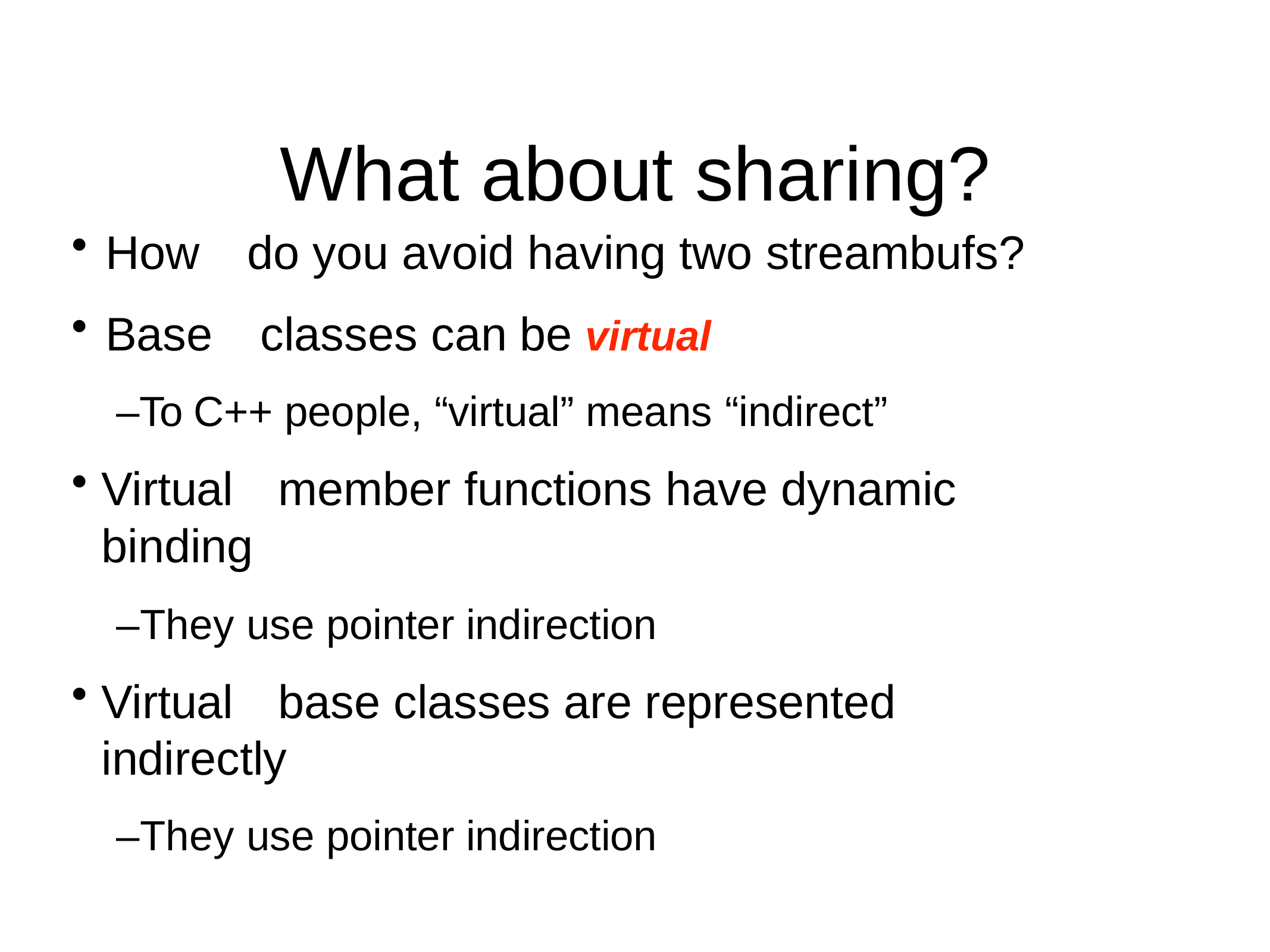

# What about sharing?
How	do	you	avoid	having	two	streambufs?
Base	classes can	be virtual
–To C++ people, “virtual” means “indirect”
Virtual	member functions have	dynamic binding
–They use pointer indirection
Virtual	base	classes are	represented	indirectly
–They use pointer indirection